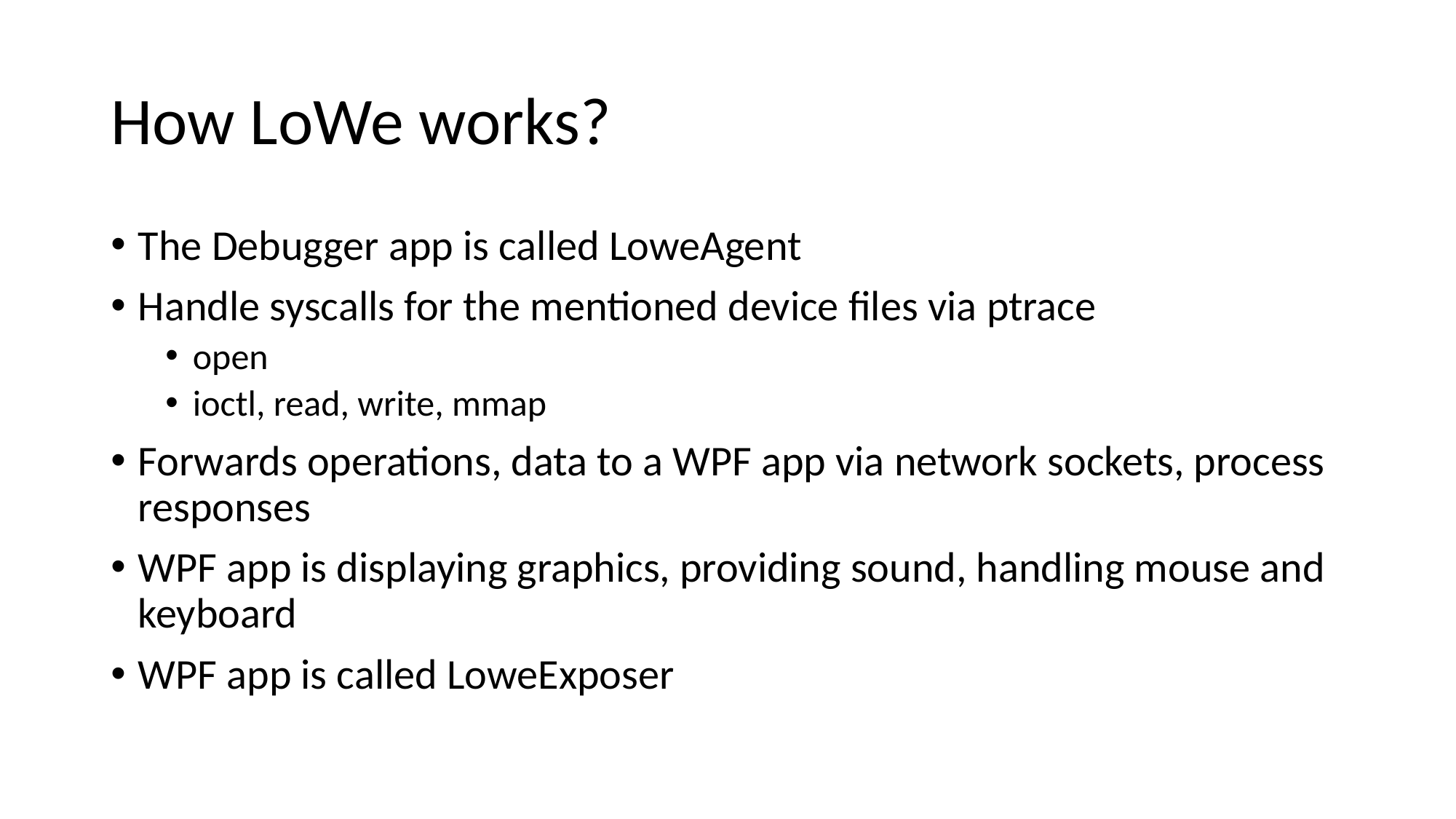

# How LoWe works?
The Debugger app is called LoweAgent
Handle syscalls for the mentioned device files via ptrace
open
ioctl, read, write, mmap
Forwards operations, data to a WPF app via network sockets, process responses
WPF app is displaying graphics, providing sound, handling mouse and keyboard
WPF app is called LoweExposer